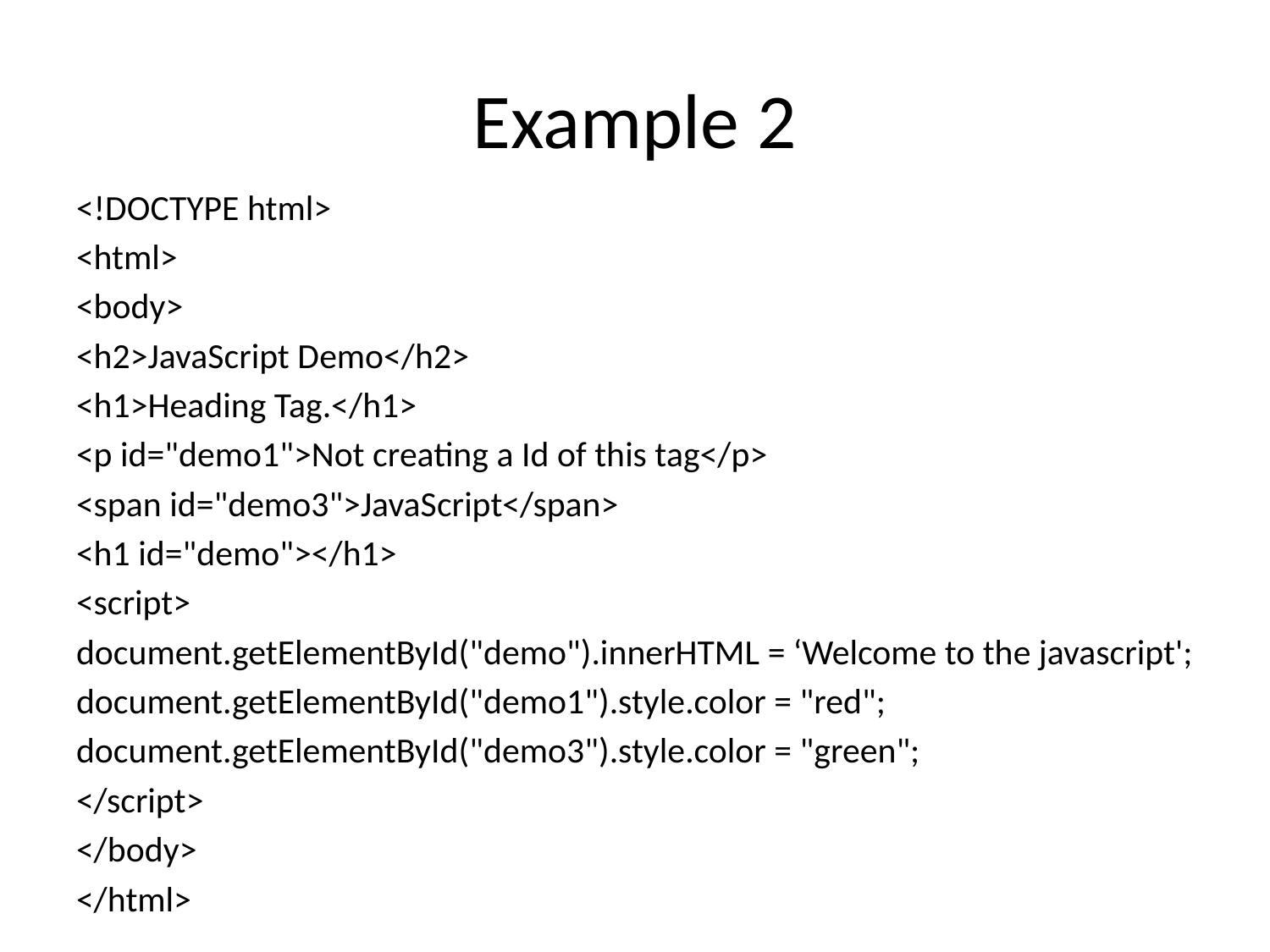

# Example 2
<!DOCTYPE html>
<html>
<body>
<h2>JavaScript Demo</h2>
<h1>Heading Tag.</h1>
<p id="demo1">Not creating a Id of this tag</p>
<span id="demo3">JavaScript</span>
<h1 id="demo"></h1>
<script>
document.getElementById("demo").innerHTML = ‘Welcome to the javascript';
document.getElementById("demo1").style.color = "red";
document.getElementById("demo3").style.color = "green";
</script>
</body>
</html>